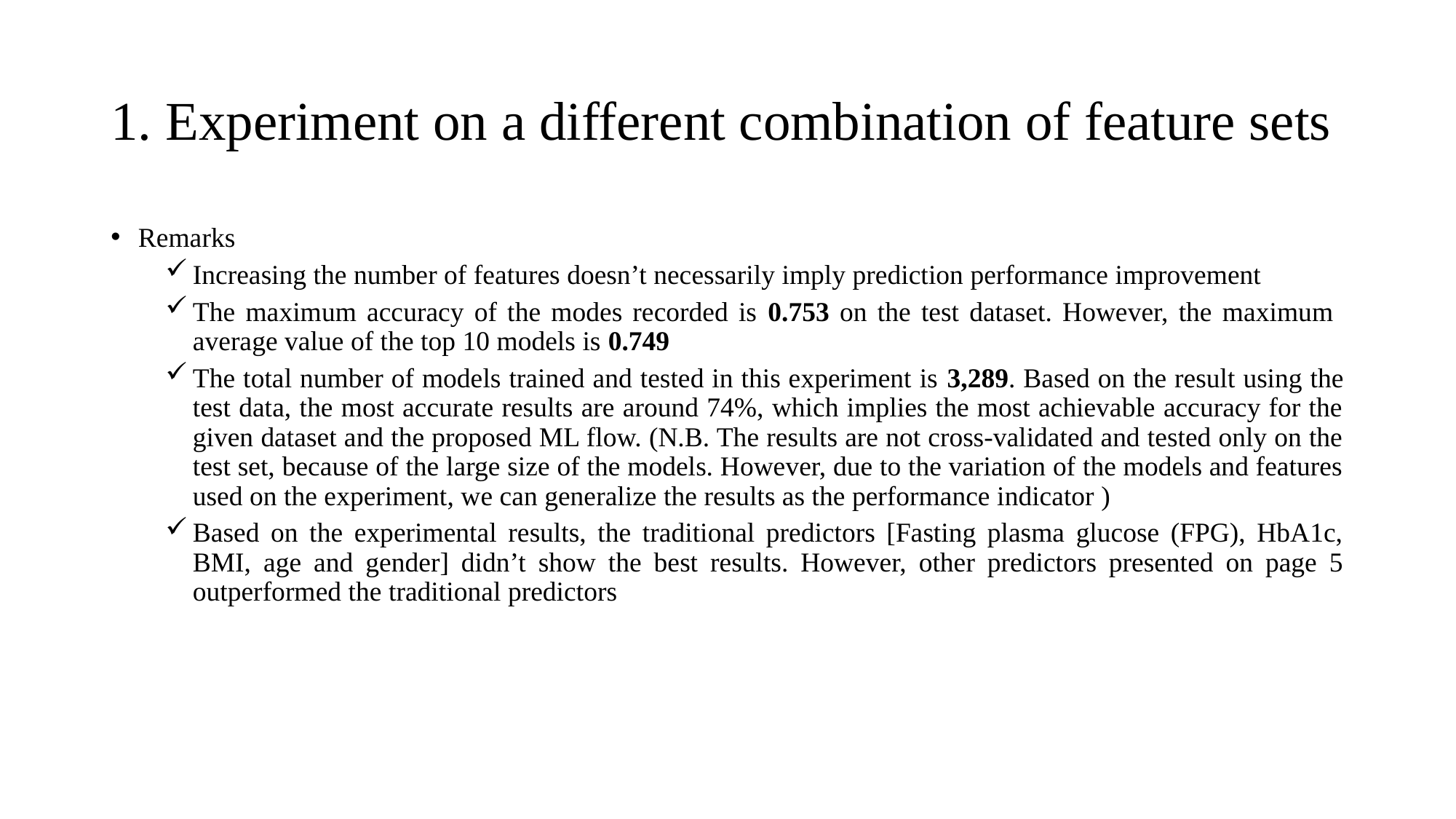

# 1. Experiment on a different combination of feature sets
Remarks
Increasing the number of features doesn’t necessarily imply prediction performance improvement
The maximum accuracy of the modes recorded is 0.753 on the test dataset. However, the maximum  average value of the top 10 models is 0.749
The total number of models trained and tested in this experiment is 3,289. Based on the result using the test data, the most accurate results are around 74%, which implies the most achievable accuracy for the given dataset and the proposed ML flow. (N.B. The results are not cross-validated and tested only on the test set, because of the large size of the models. However, due to the variation of the models and features used on the experiment, we can generalize the results as the performance indicator )
Based on the experimental results, the traditional predictors [Fasting plasma glucose (FPG), HbA1c, BMI, age and gender] didn’t show the best results. However, other predictors presented on page 5 outperformed the traditional predictors